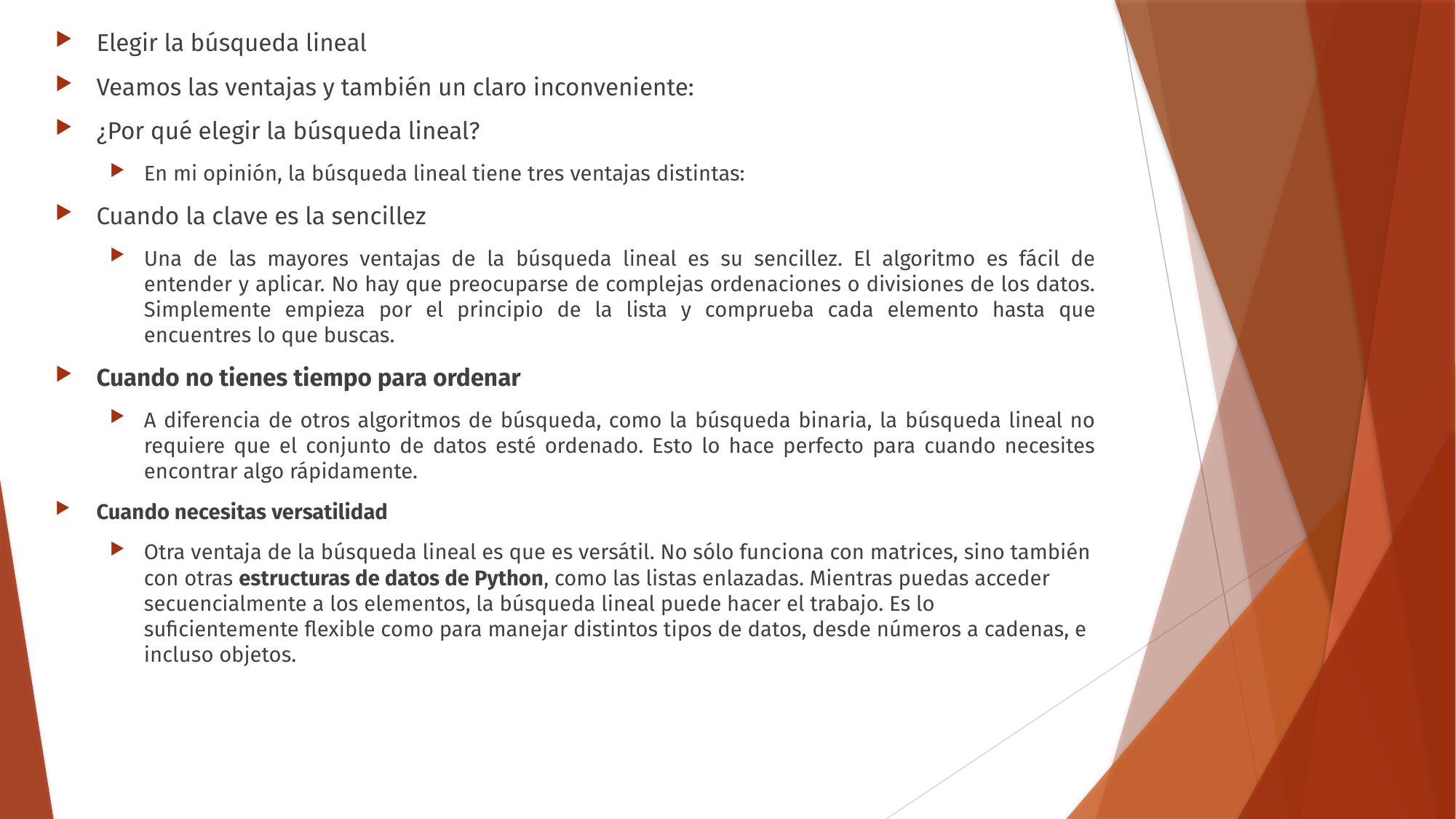

Elegir la búsqueda lineal
Veamos las ventajas y también un claro inconveniente:
¿Por qué elegir la búsqueda lineal?
En mi opinión, la búsqueda lineal tiene tres ventajas distintas:
Cuando la clave es la sencillez
Una de las mayores ventajas de la búsqueda lineal es su sencillez. El algoritmo es fácil de entender y aplicar. No hay que preocuparse de complejas ordenaciones o divisiones de los datos. Simplemente empieza por el principio de la lista y comprueba cada elemento hasta que encuentres lo que buscas.
Cuando no tienes tiempo para ordenar
A diferencia de otros algoritmos de búsqueda, como la búsqueda binaria, la búsqueda lineal no requiere que el conjunto de datos esté ordenado. Esto lo hace perfecto para cuando necesites encontrar algo rápidamente.
Cuando necesitas versatilidad
Otra ventaja de la búsqueda lineal es que es versátil. No sólo funciona con matrices, sino también con otras estructuras de datos de Python, como las listas enlazadas. Mientras puedas acceder secuencialmente a los elementos, la búsqueda lineal puede hacer el trabajo. Es lo suficientemente flexible como para manejar distintos tipos de datos, desde números a cadenas, e incluso objetos.